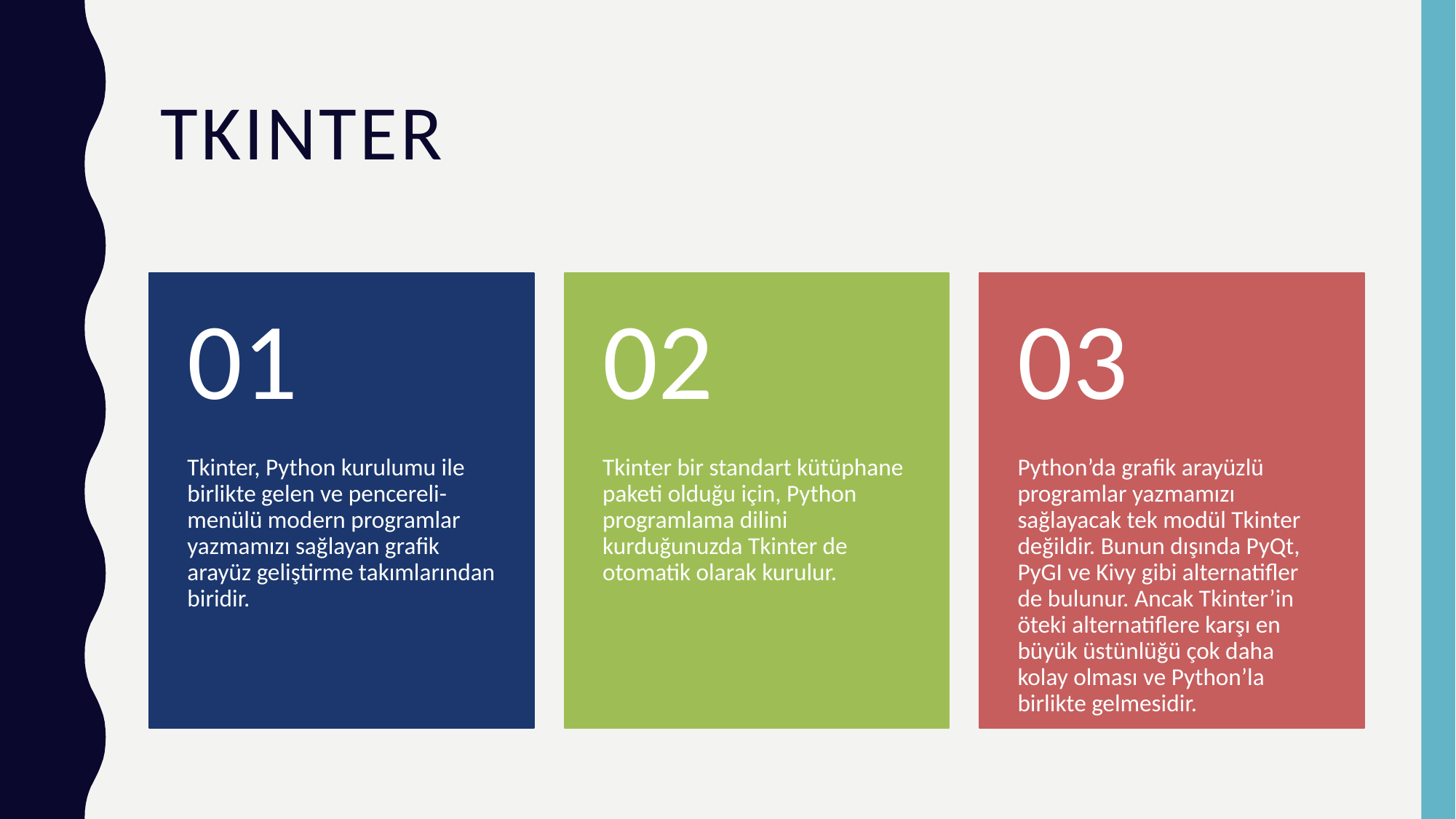

# TKINTER
Tkinter, Python kurulumu ile birlikte gelen ve pencereli-menülü modern programlar yazmamızı sağlayan grafik arayüz geliştirme takımlarından biridir.
01
Tkinter bir standart kütüphane paketi olduğu için, Python programlama dilini kurduğunuzda Tkinter de otomatik olarak kurulur.
02
Python’da grafik arayüzlü programlar yazmamızı sağlayacak tek modül Tkinter değildir. Bunun dışında PyQt, PyGI ve Kivy gibi alternatifler de bulunur. Ancak Tkinter’in öteki alternatiflere karşı en büyük üstünlüğü çok daha kolay olması ve Python’la birlikte gelmesidir.
03